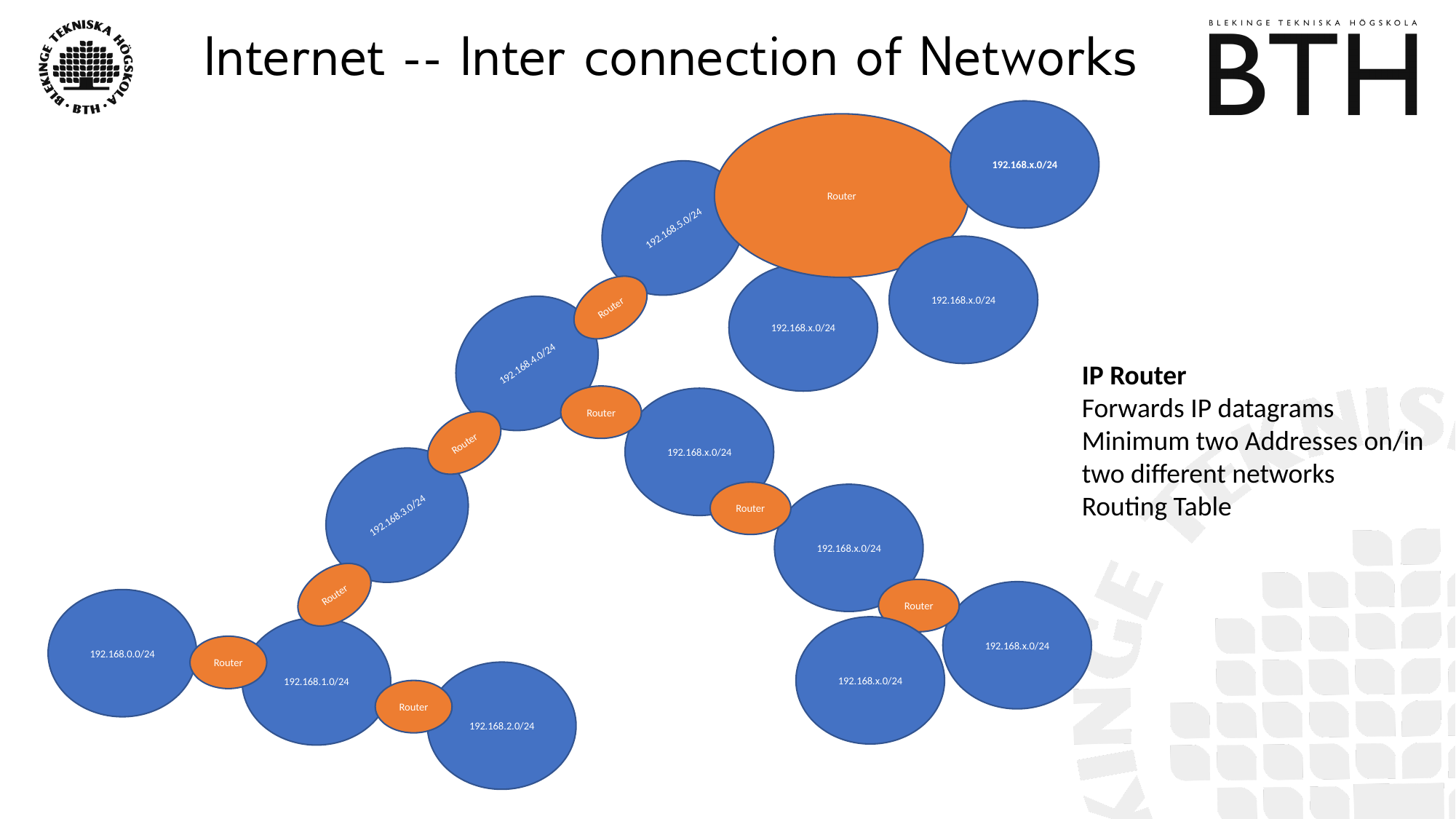

# Internet -- Inter connection of Networks
192.168.x.0/24
Router
192.168.5.0/24
192.168.x.0/24
192.168.x.0/24
Router
192.168.4.0/24
IP Router
Forwards IP datagrams
Minimum two Addresses on/in two different networks
Routing Table
Router
192.168.x.0/24
Router
192.168.3.0/24
Router
192.168.x.0/24
Router
Router
192.168.x.0/24
192.168.0.0/24
192.168.x.0/24
192.168.1.0/24
Router
192.168.2.0/24
Router